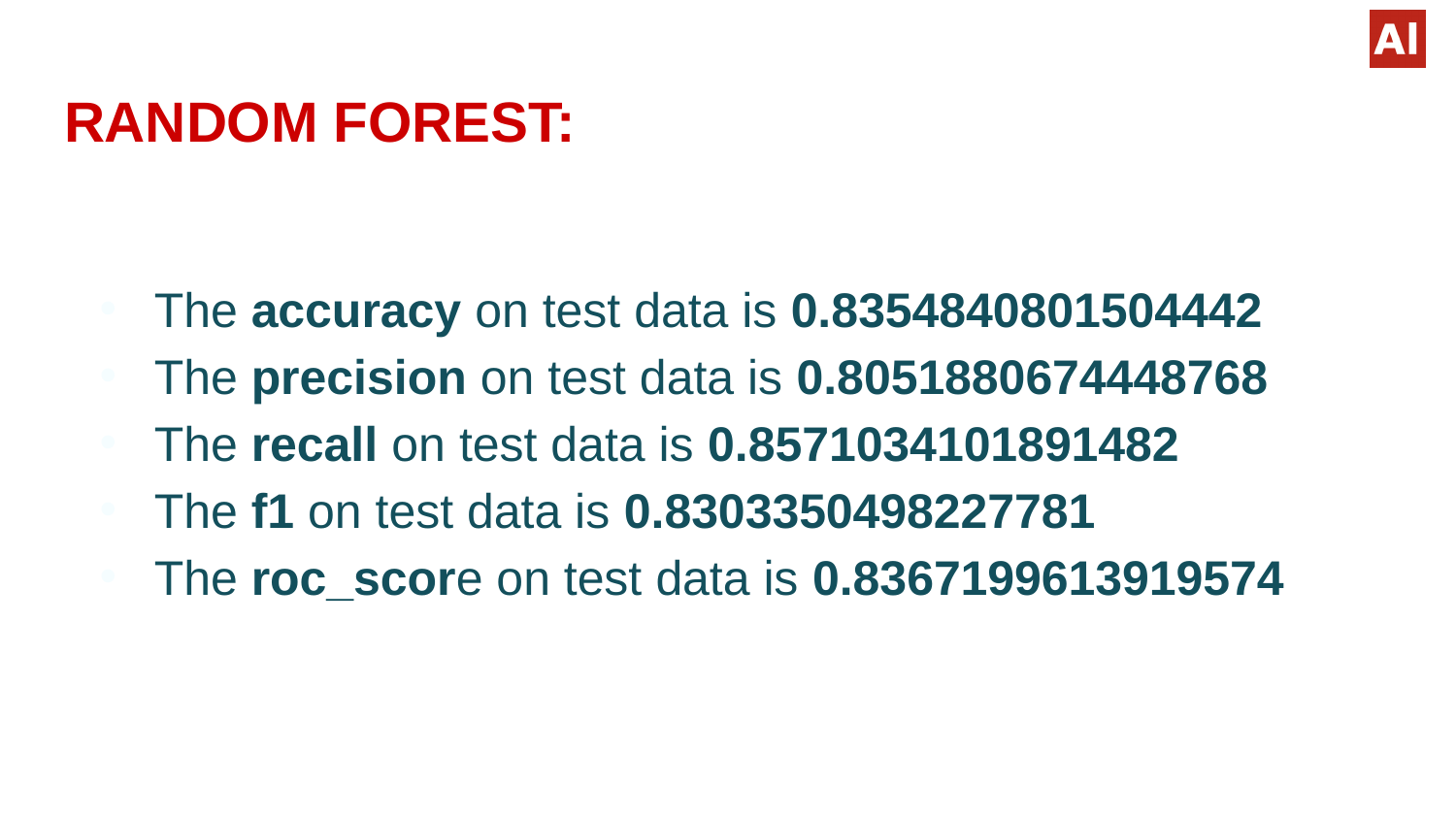

# RANDOM FOREST:
The accuracy on test data is 0.8354840801504442
The precision on test data is 0.8051880674448768
The recall on test data is 0.8571034101891482
The f1 on test data is 0.8303350498227781
The roc_score on test data is 0.8367199613919574